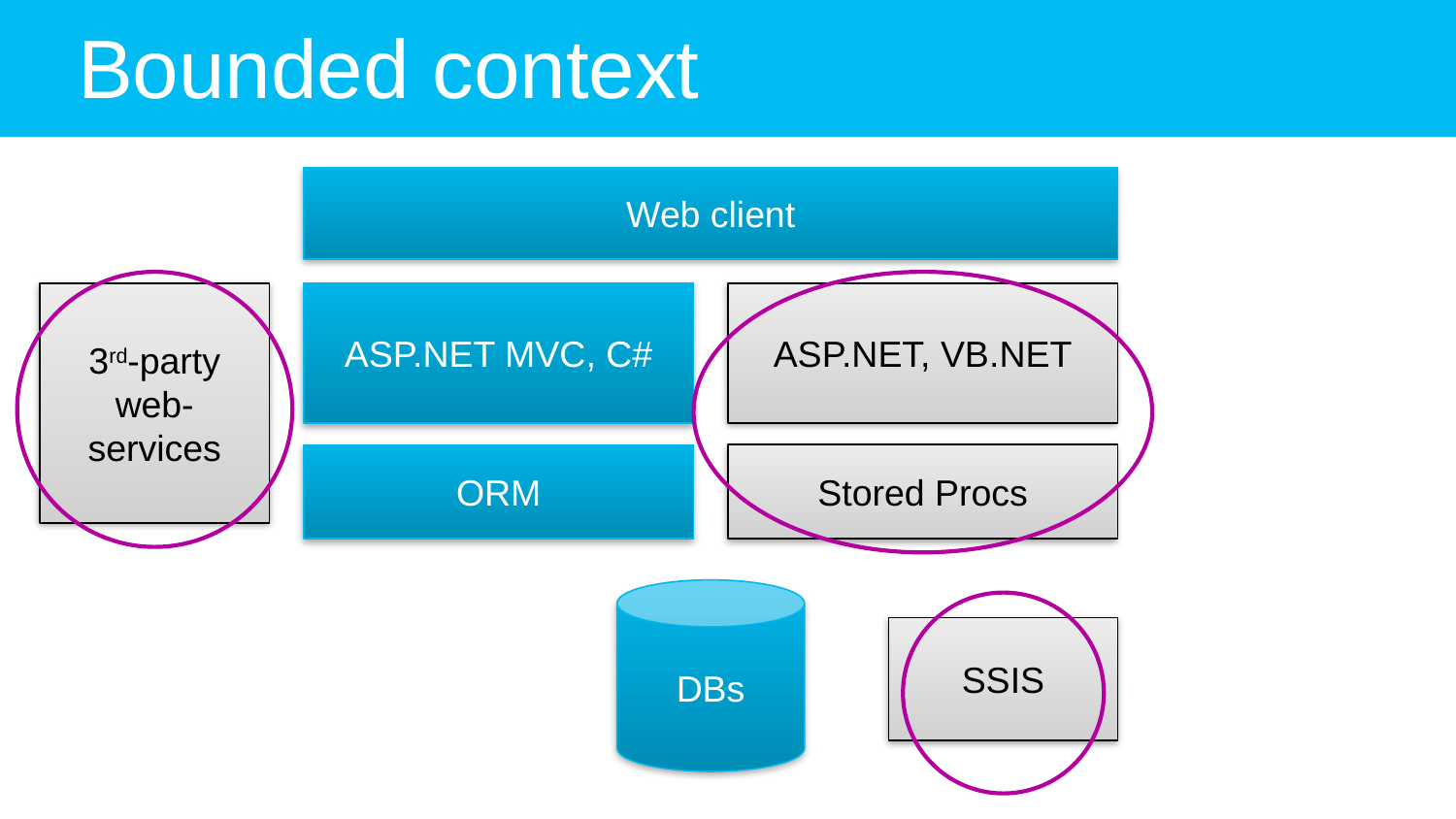

# Bounded context
Web client

3rd-party web-services
ASP.NET MVC, C#
ASP.NET, VB.NET
ORM
Stored Procs
DBs

SSIS